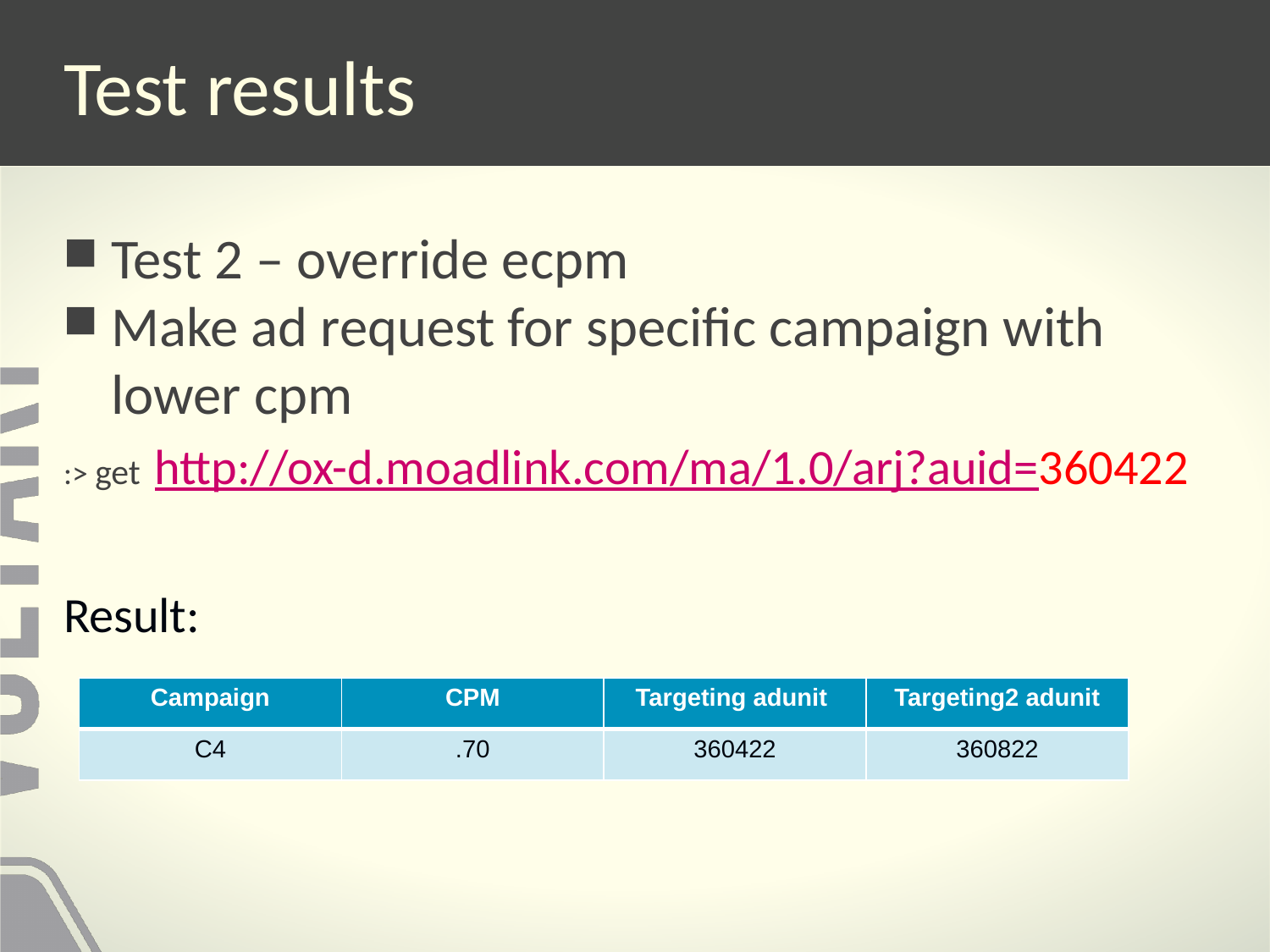

# Test results
Test 2 – override ecpm
Make ad request for specific campaign with lower cpm
:> get  http://ox-d.moadlink.com/ma/1.0/arj?auid=360422

Result:

| Campaign | CPM | Targeting adunit | Targeting2 adunit |
| --- | --- | --- | --- |
| C4 | .70 | 360422 | 360822 |